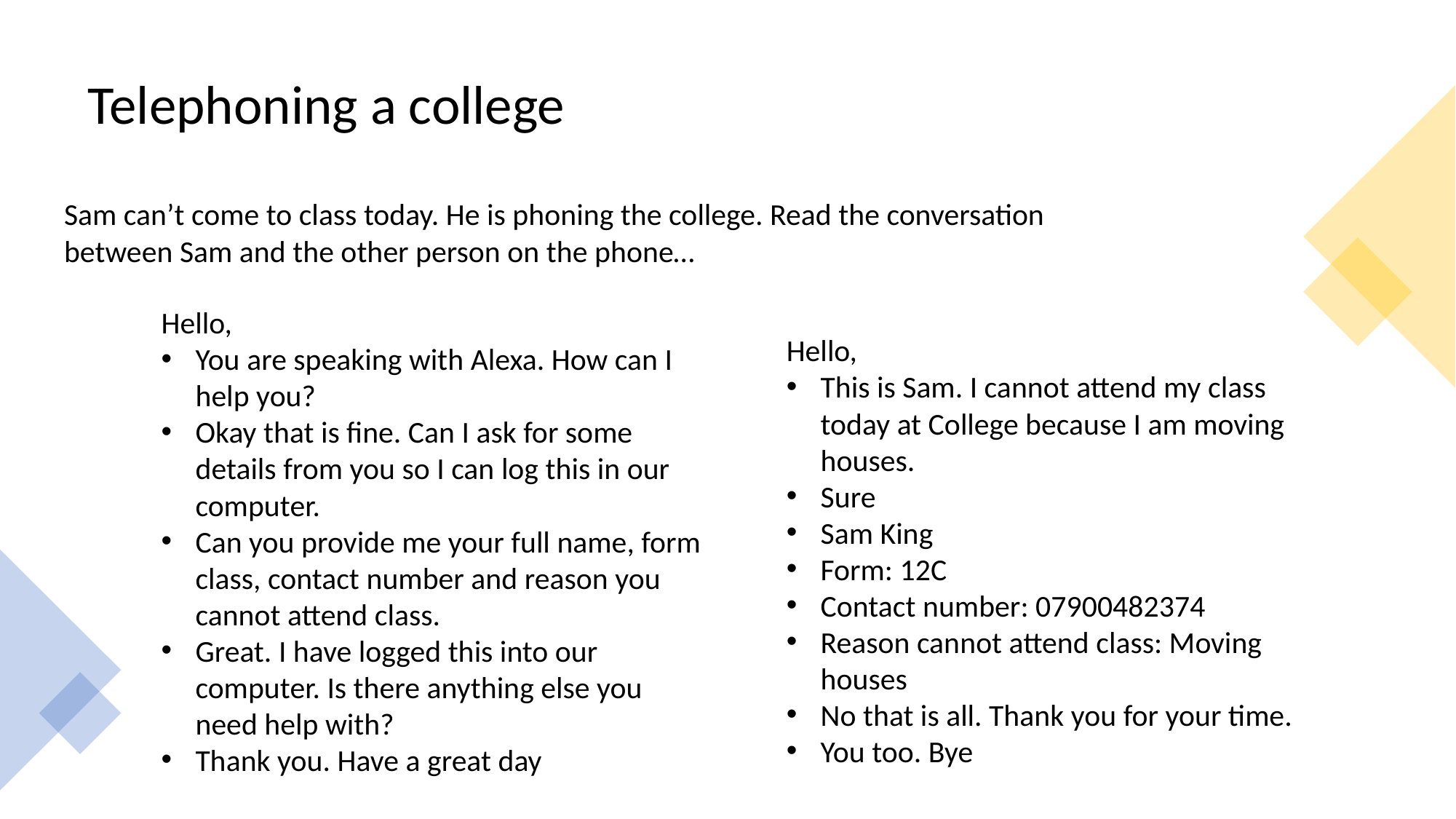

# Telephoning a college

Sam can’t come to class today. He is phoning the college. Read the conversation between Sam and the other person on the phone…

Hello,
You are speaking with Alexa. How can I help you?
Okay that is fine. Can I ask for some details from you so I can log this in our computer.
Can you provide me your full name, form class, contact number and reason you cannot attend class.
Great. I have logged this into our computer. Is there anything else you need help with?
Thank you. Have a great day

Hello,
This is Sam. I cannot attend my class today at College because I am moving houses.
Sure
Sam King
Form: 12C
Contact number: 07900482374
Reason cannot attend class: Moving houses
No that is all. Thank you for your time.
You too. Bye